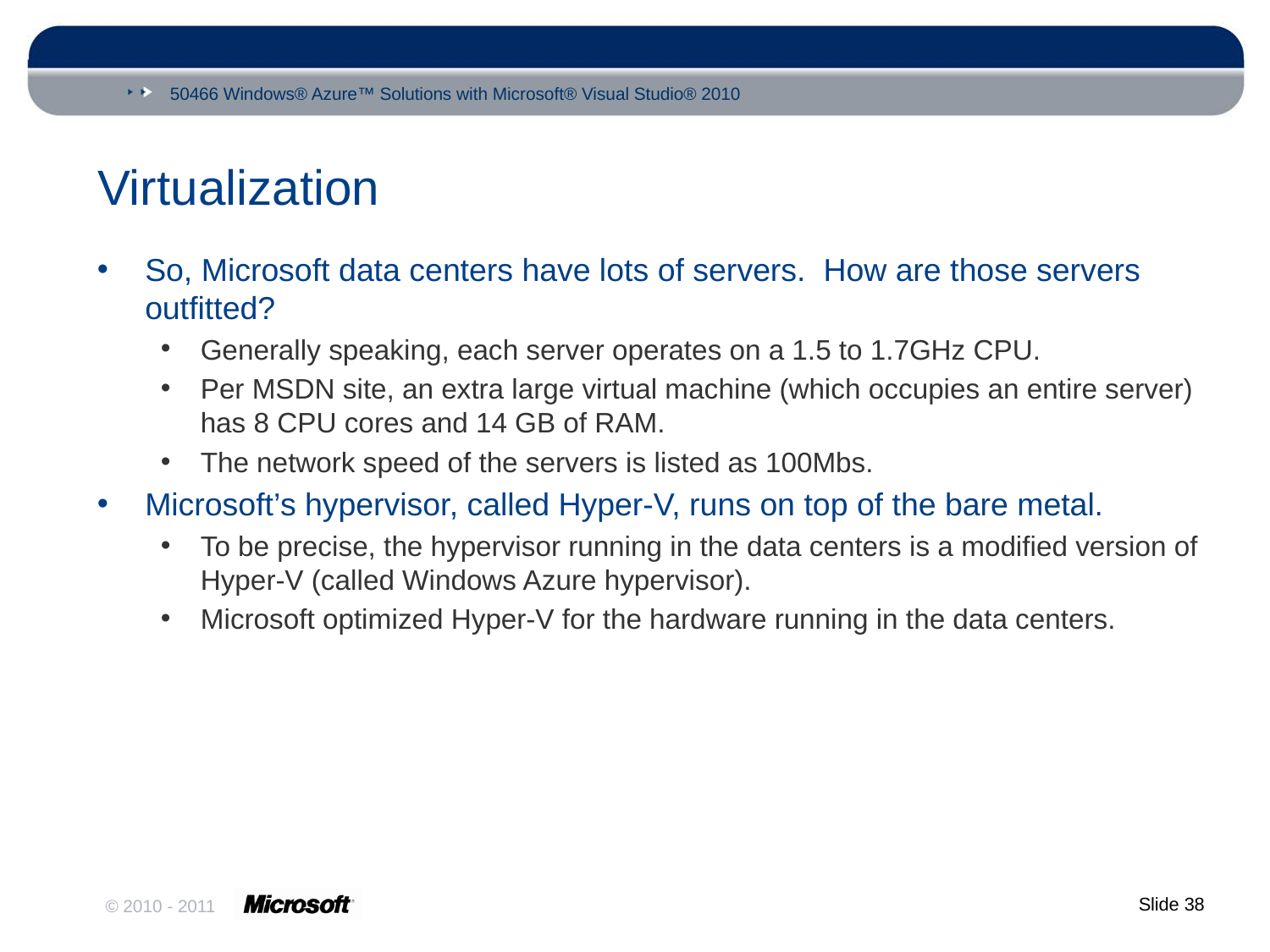

# Virtualization
So, Microsoft data centers have lots of servers.  How are those servers outfitted?
Generally speaking, each server operates on a 1.5 to 1.7GHz CPU.
Per MSDN site, an extra large virtual machine (which occupies an entire server) has 8 CPU cores and 14 GB of RAM.
The network speed of the servers is listed as 100Mbs.
Microsoft’s hypervisor, called Hyper-V, runs on top of the bare metal.
To be precise, the hypervisor running in the data centers is a modified version of Hyper-V (called Windows Azure hypervisor).
Microsoft optimized Hyper-V for the hardware running in the data centers.